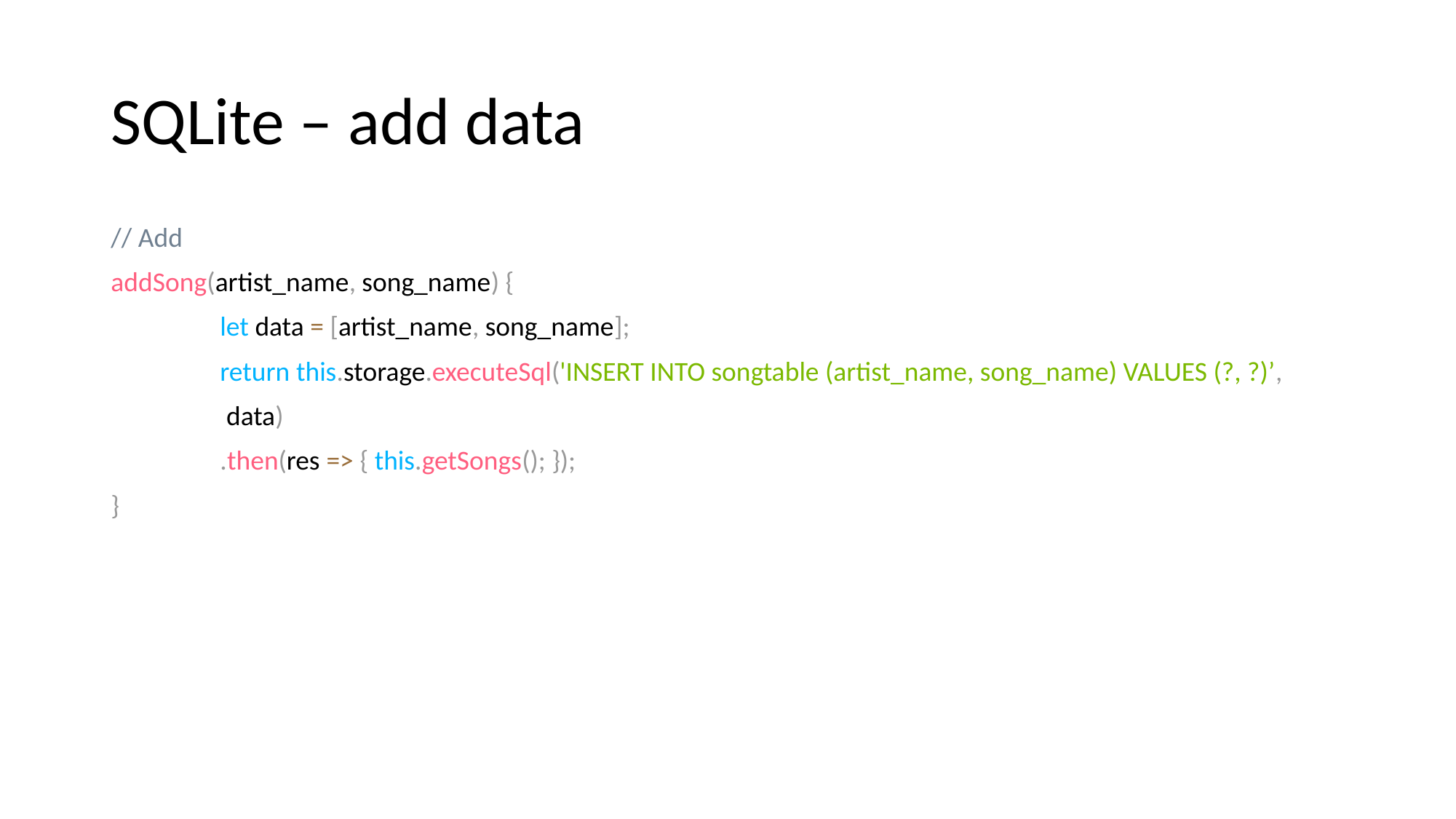

# SQLite – add data
// Add
addSong(artist_name, song_name) {
	let data = [artist_name, song_name];
	return this.storage.executeSql('INSERT INTO songtable (artist_name, song_name) VALUES (?, ?)’,
	 data)
	.then(res => { this.getSongs(); });
}